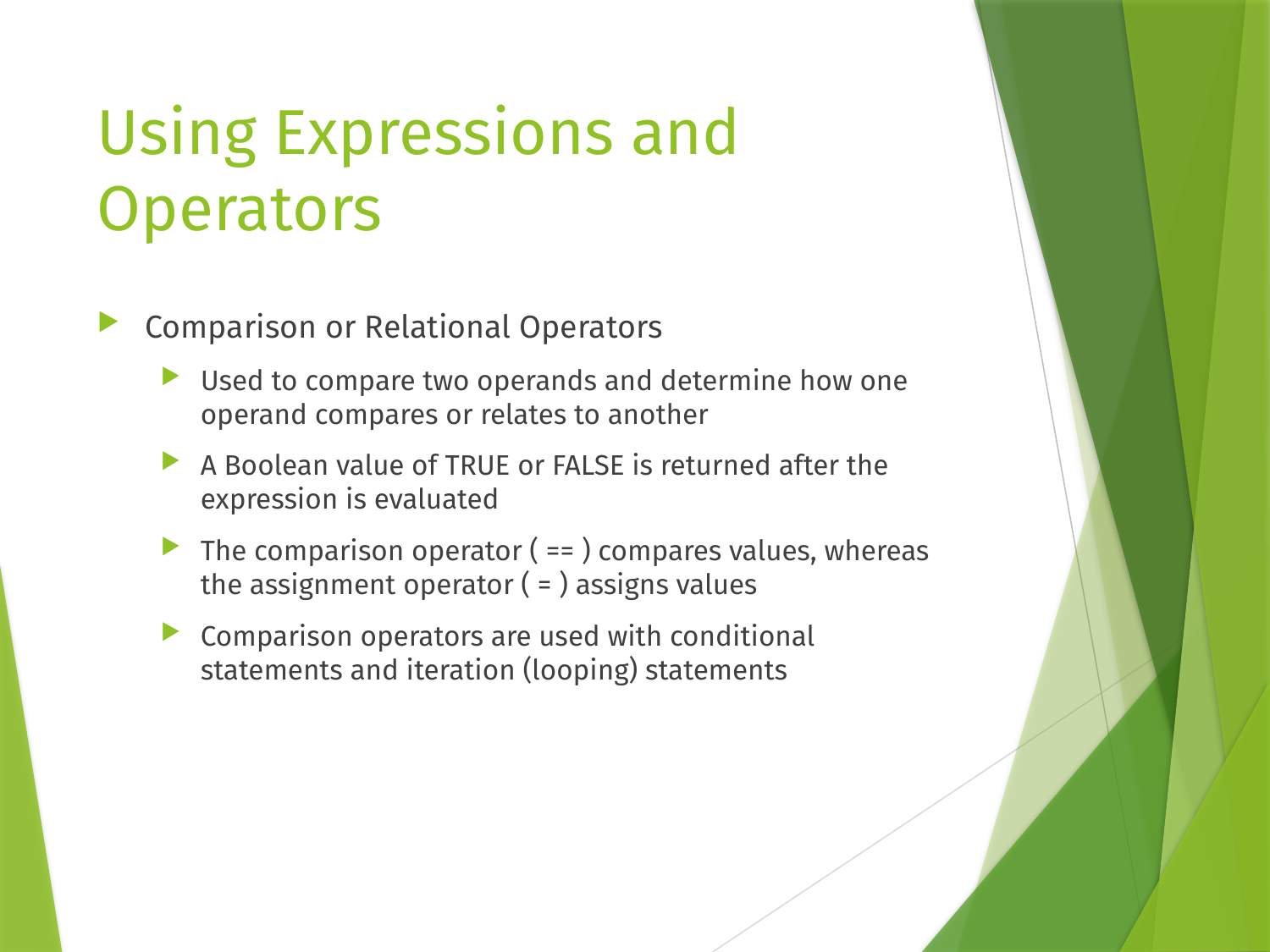

# Using Expressions and Operators
Comparison or Relational Operators
Used to compare two operands and determine how one operand compares or relates to another
A Boolean value of TRUE or FALSE is returned after the expression is evaluated
The comparison operator ( == ) compares values, whereas the assignment operator ( = ) assigns values
Comparison operators are used with conditional statements and iteration (looping) statements